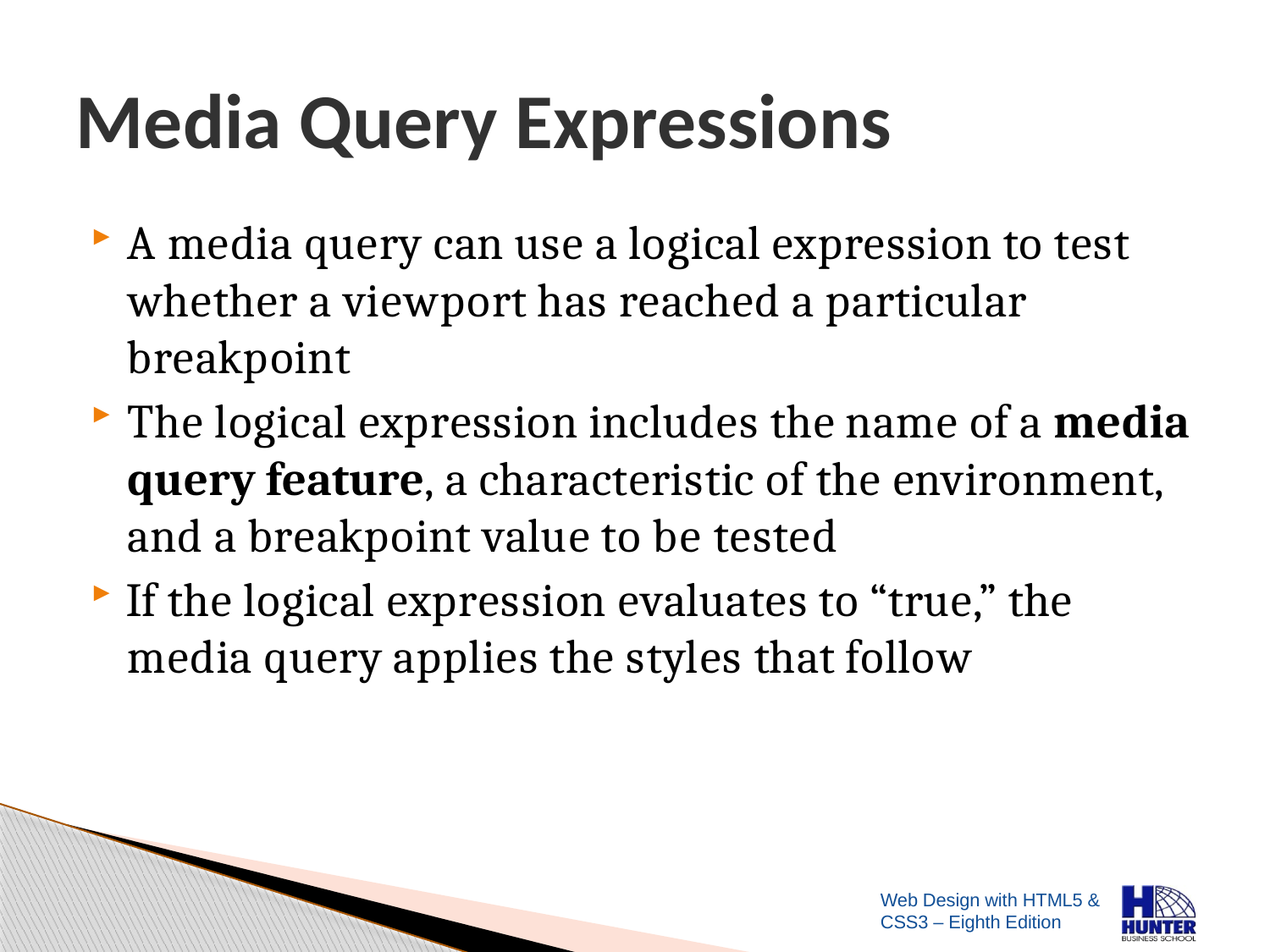

# Media Query Expressions
A media query can use a logical expression to test whether a viewport has reached a particular breakpoint
The logical expression includes the name of a media query feature, a characteristic of the environment, and a breakpoint value to be tested
If the logical expression evaluates to “true,” the media query applies the styles that follow